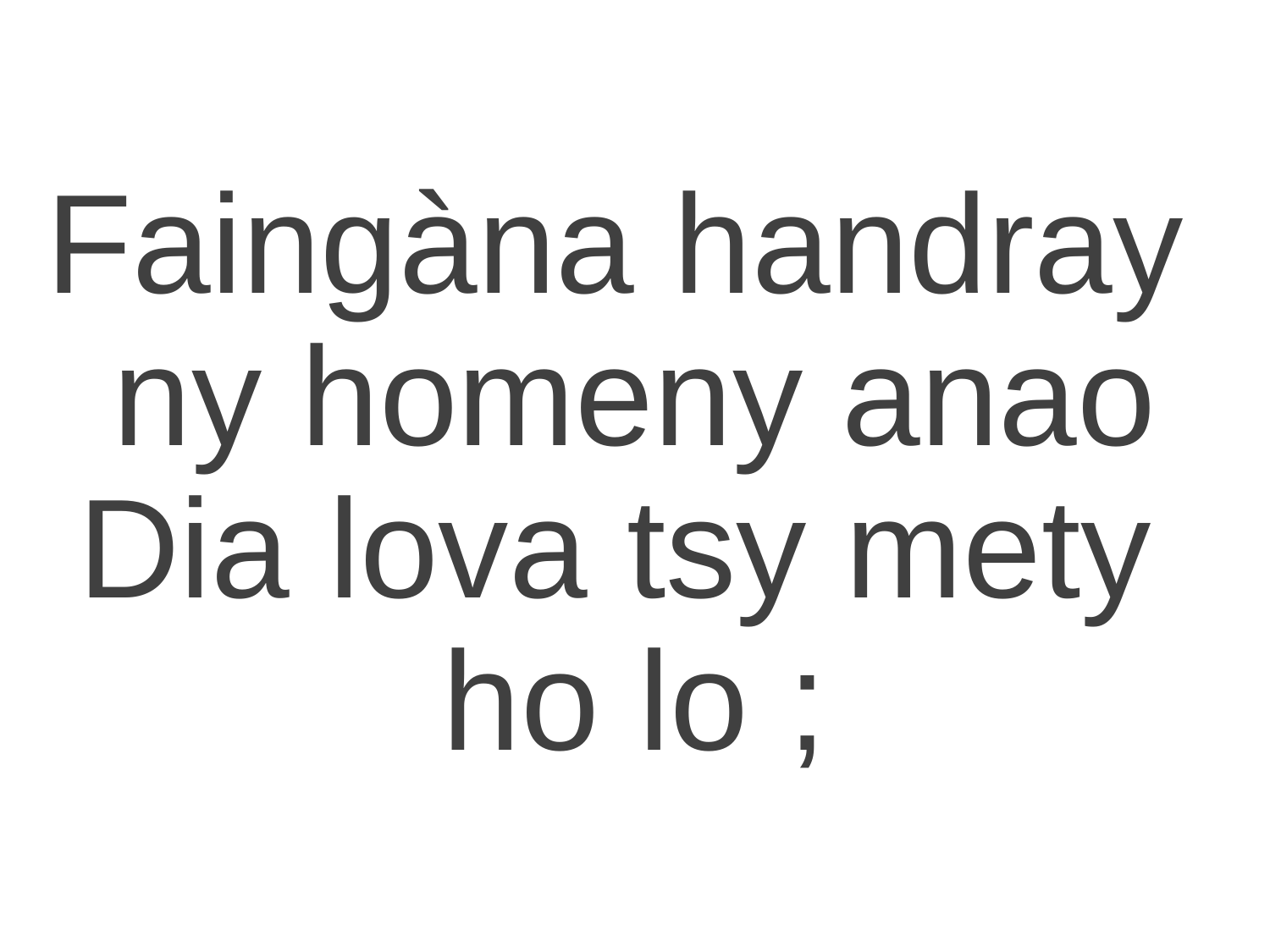

Faingàna handray
ny homeny anao
Dia lova tsy mety
ho lo ;